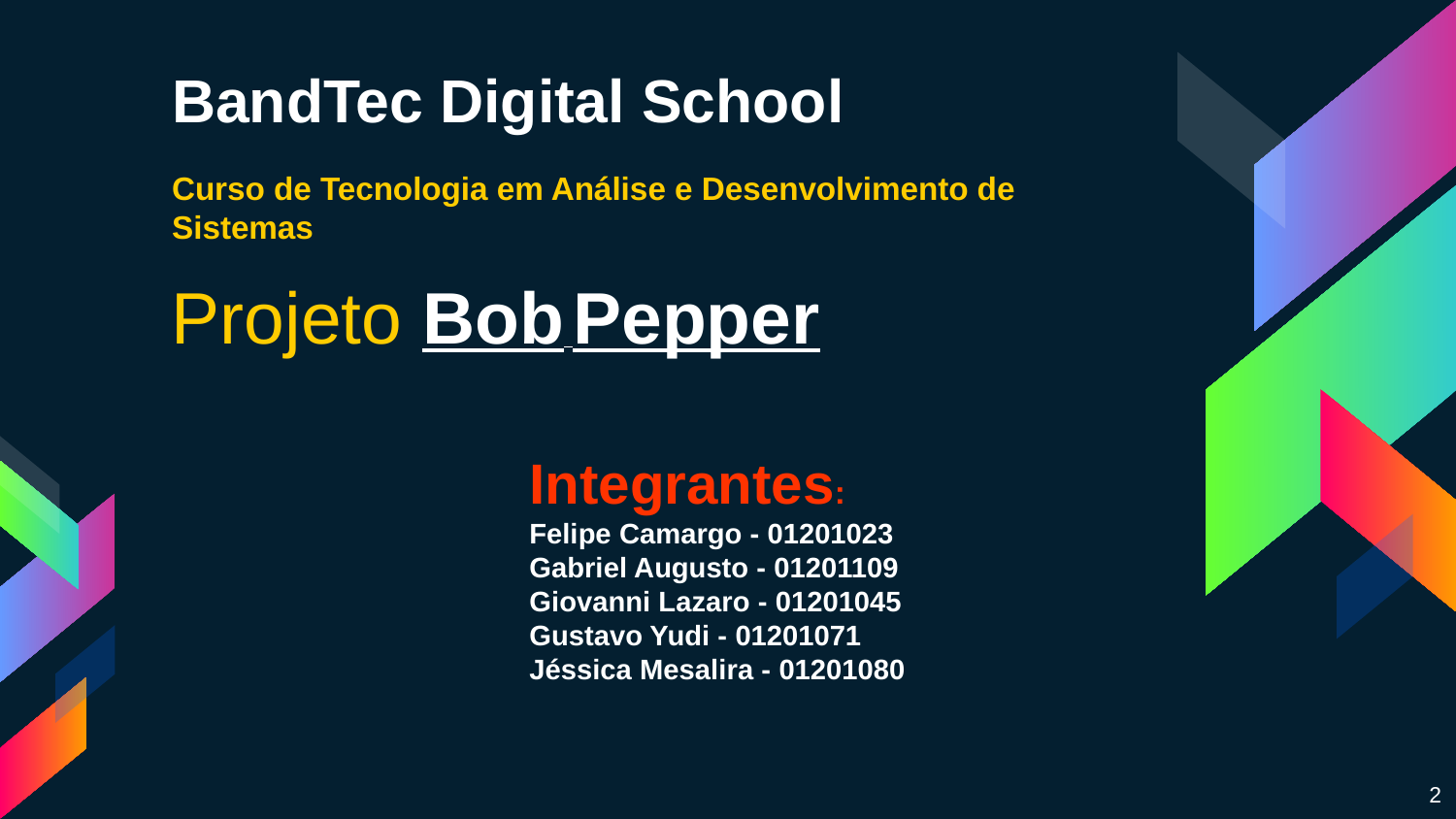

# BandTec Digital School
Curso de Tecnologia em Análise e Desenvolvimento de Sistemas

Projeto Bob Pepper

Integrantes:
Felipe Camargo - 01201023
Gabriel Augusto - 01201109
Giovanni Lazaro - 01201045
Gustavo Yudi - 01201071
Jéssica Mesalira - 01201080
2